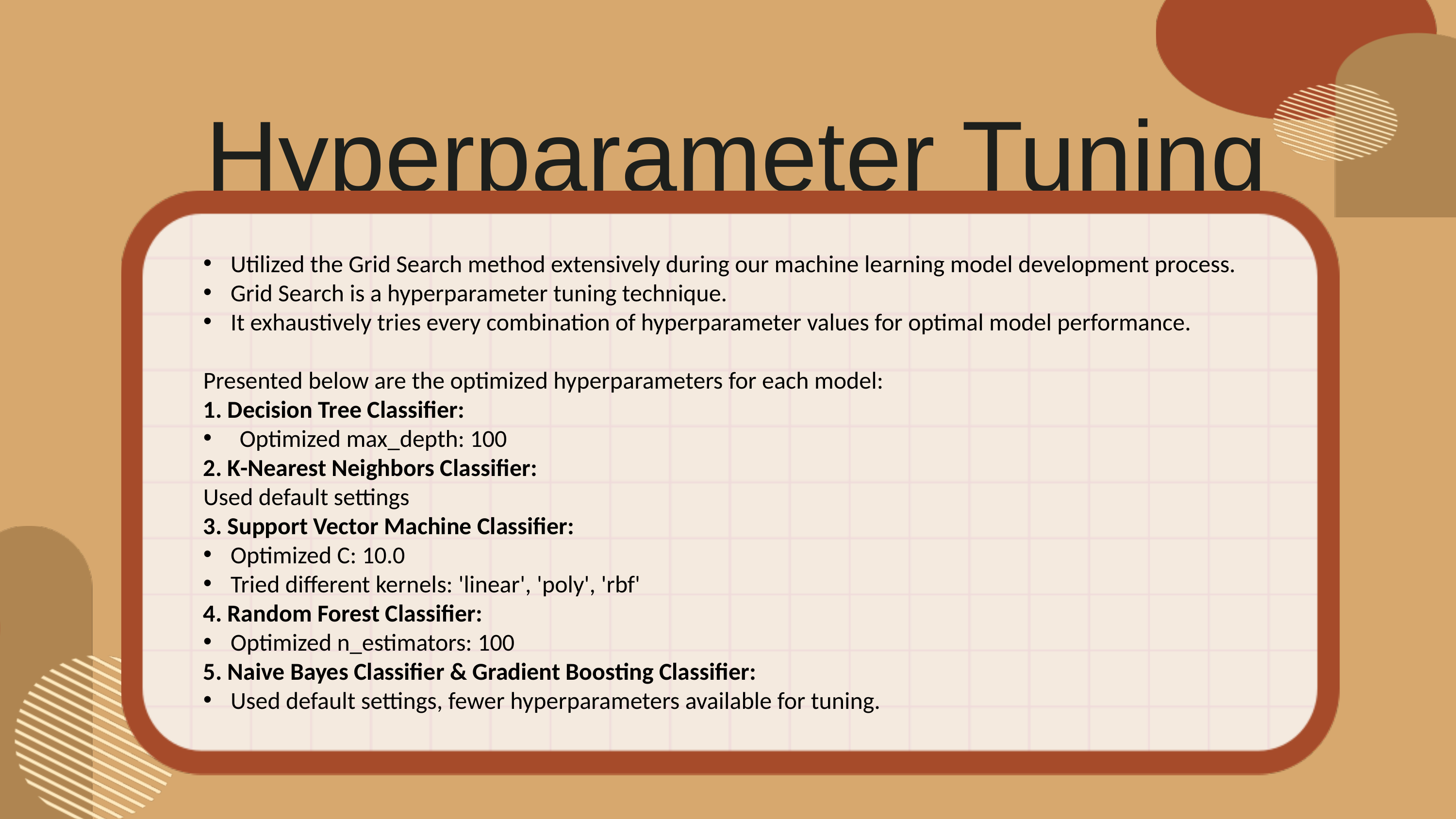

Hyperparameter Tuning

Utilized the Grid Search method extensively during our machine learning model development process.
Grid Search is a hyperparameter tuning technique.
It exhaustively tries every combination of hyperparameter values for optimal model performance.

Presented below are the optimized hyperparameters for each model:
1. Decision Tree Classifier:
Optimized max_depth: 100
2. K-Nearest Neighbors Classifier:
Used default settings
3. Support Vector Machine Classifier:
Optimized C: 10.0
Tried different kernels: 'linear', 'poly', 'rbf'
4. Random Forest Classifier:
Optimized n_estimators: 100
5. Naive Bayes Classifier & Gradient Boosting Classifier:
Used default settings, fewer hyperparameters available for tuning.